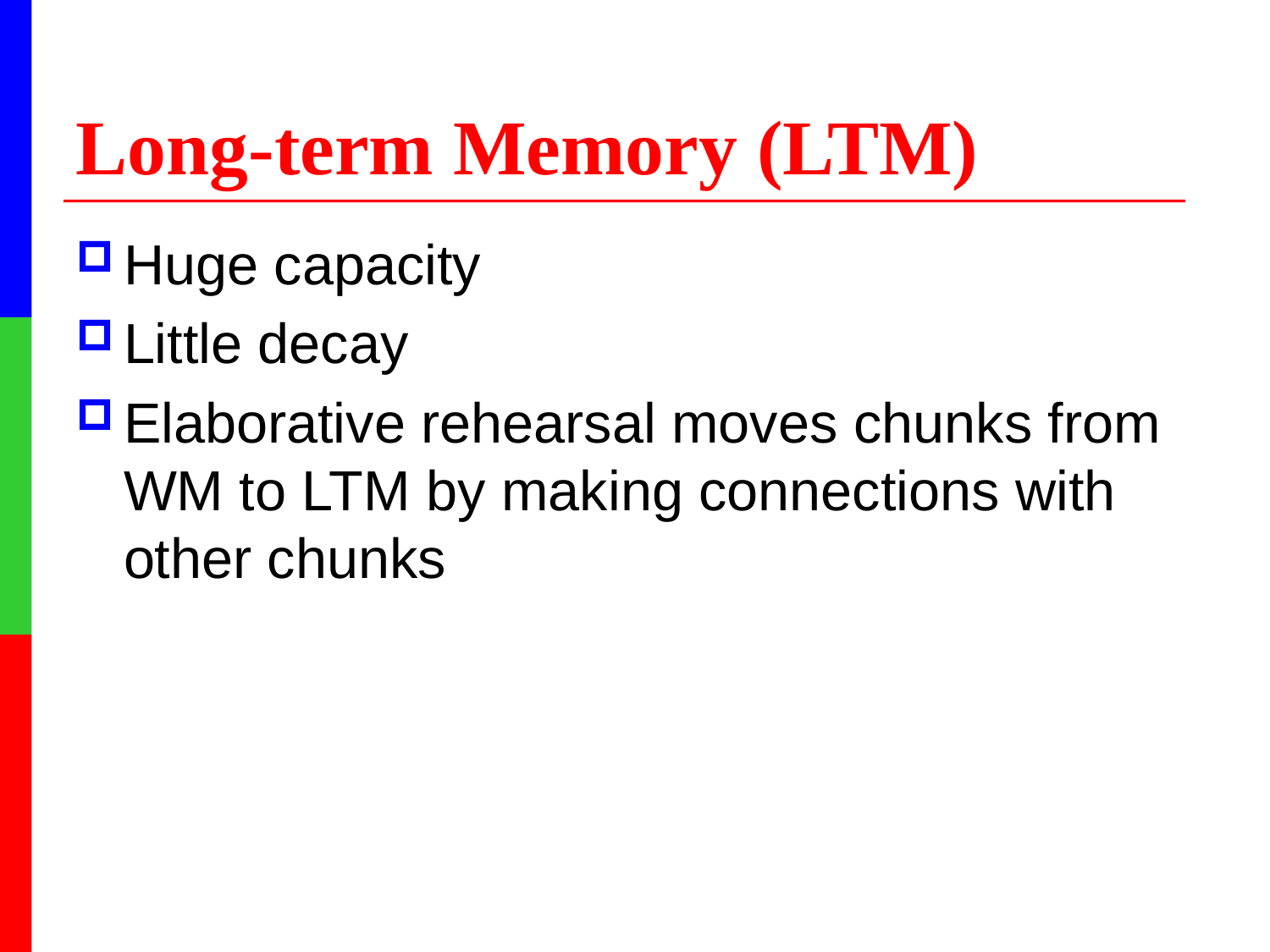

# Long-term Memory (LTM)
Huge capacity
Little decay
Elaborative rehearsal moves chunks from WM to LTM by making connections with other chunks